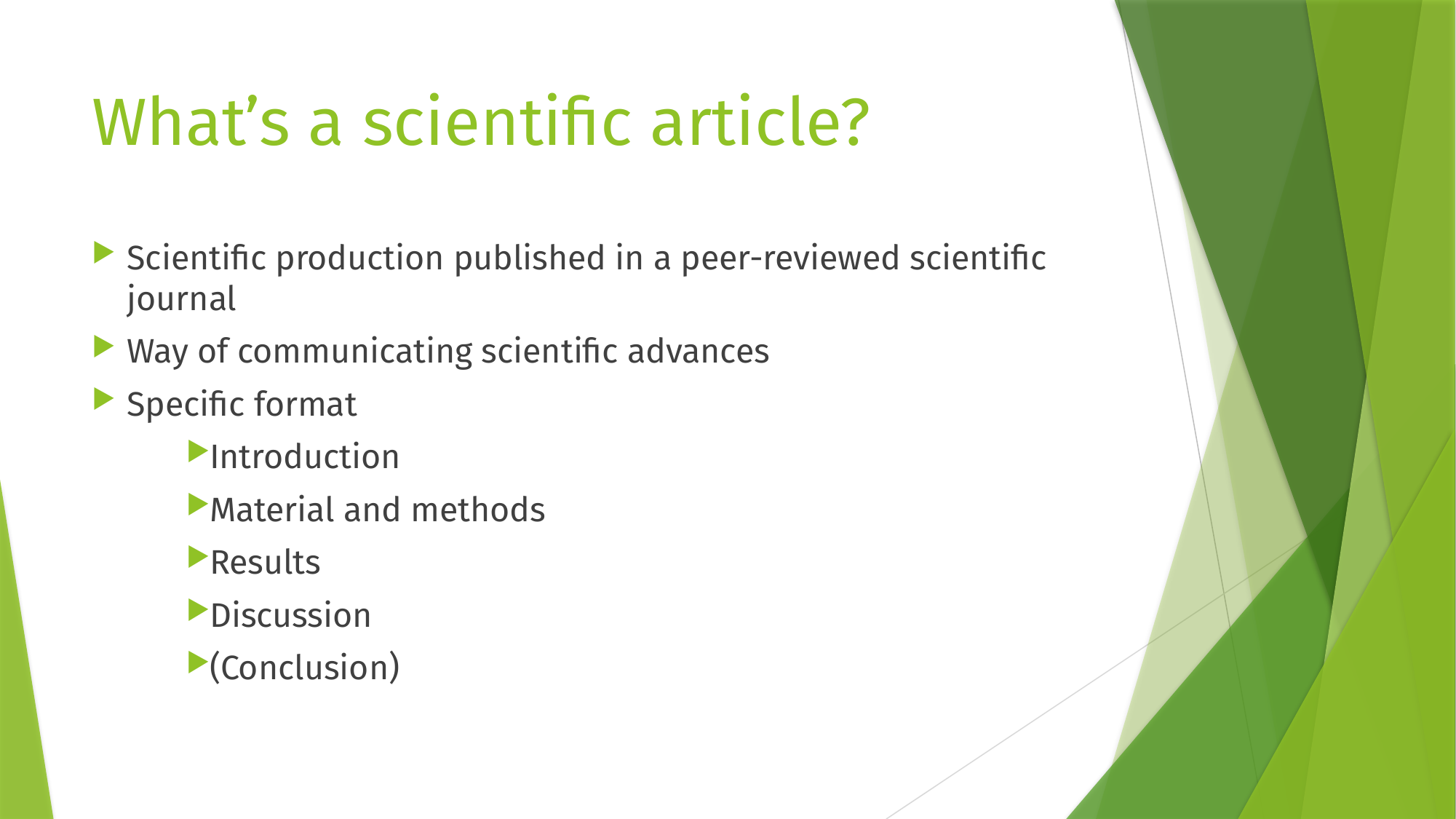

# What’s a scientific article?
Scientific production published in a peer-reviewed scientific journal
Way of communicating scientific advances
Specific format
Introduction
Material and methods
Results
Discussion
(Conclusion)